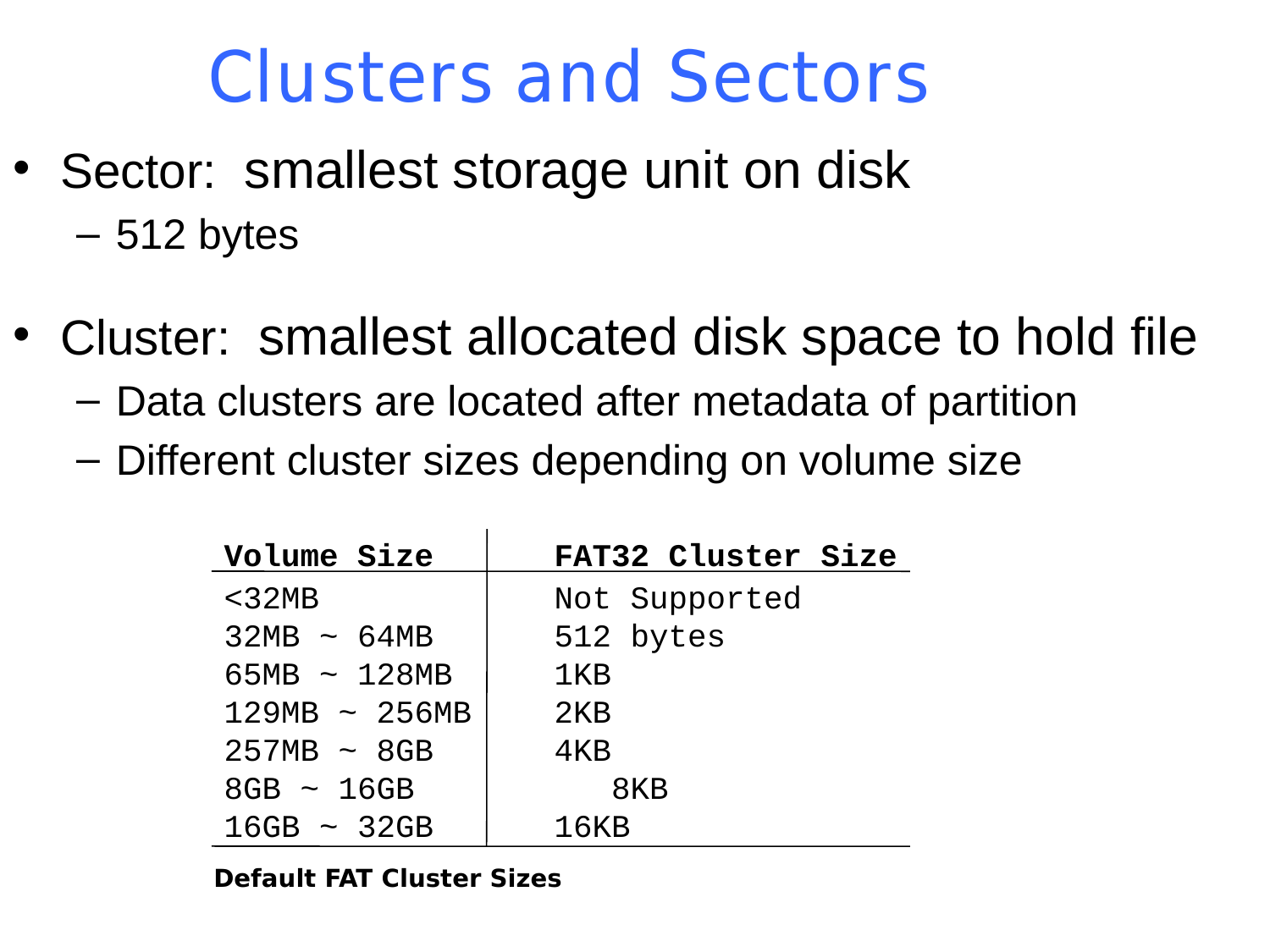

Clusters and Sectors
Sector:  smallest storage unit on disk
512 bytes

Cluster:  smallest allocated disk space to hold file
Data clusters are located after metadata of partition
Different cluster sizes depending on volume size
Volume Size	    FAT32 Cluster Size
<32MB		    Not Supported
32MB ~ 64MB	    512 bytes
65MB ~ 128MB	    1KB
129MB ~ 256MB	    2KB
257MB ~ 8GB	    4KB
8GB ~ 16GB	       8KB
16GB ~ 32GB	    16KB
Default FAT Cluster Sizes